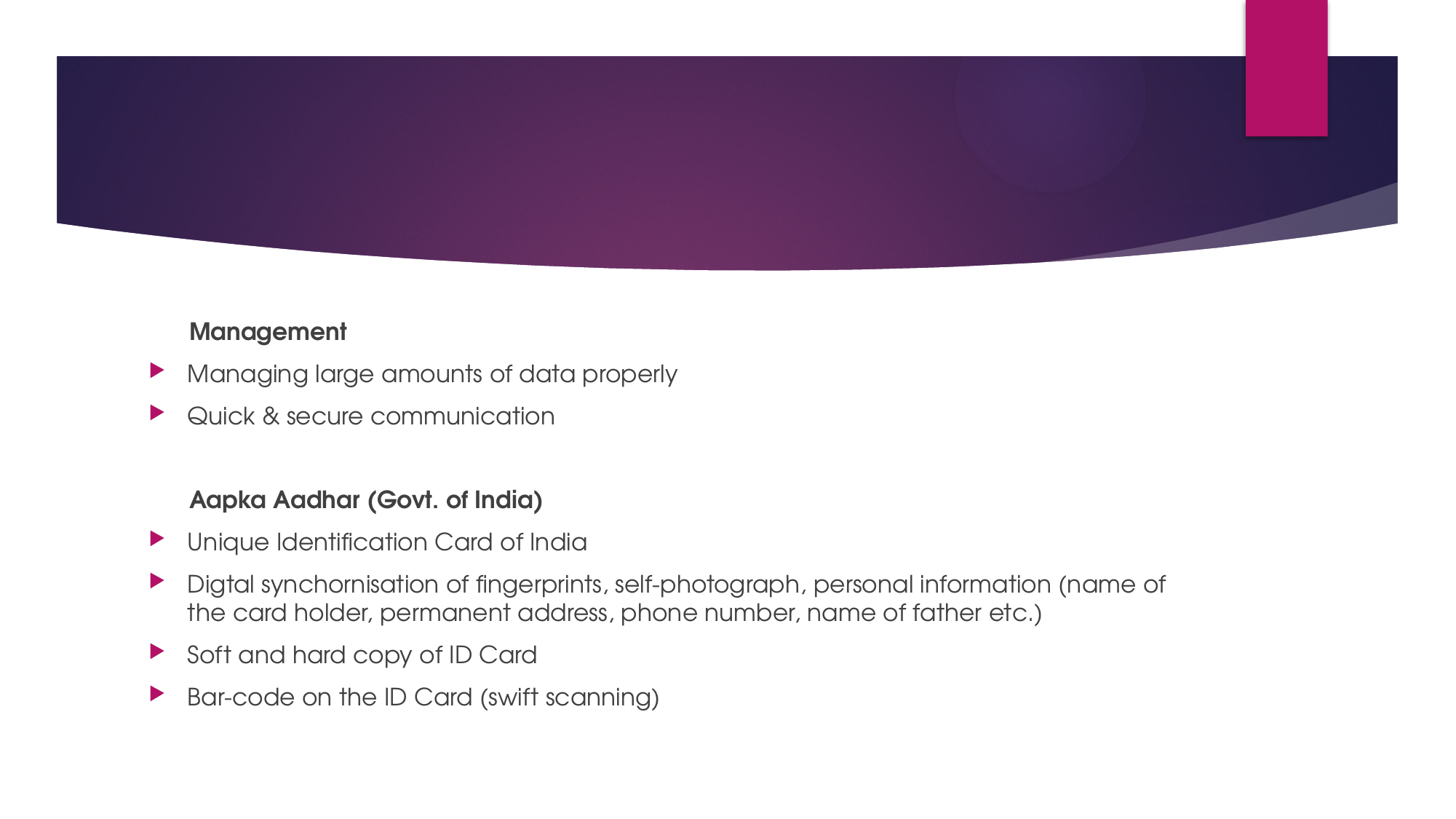

#
      Management
Managing large amounts of data properly
Quick & secure communication

      Aapka Aadhar (Govt. of India)
Unique Identification Card of India
Digtal synchornisation of fingerprints, self-photograph, personal information (name of the card holder, permanent address, phone number, name of father etc.)
Soft and hard copy of ID Card
Bar-code on the ID Card (swift scanning)